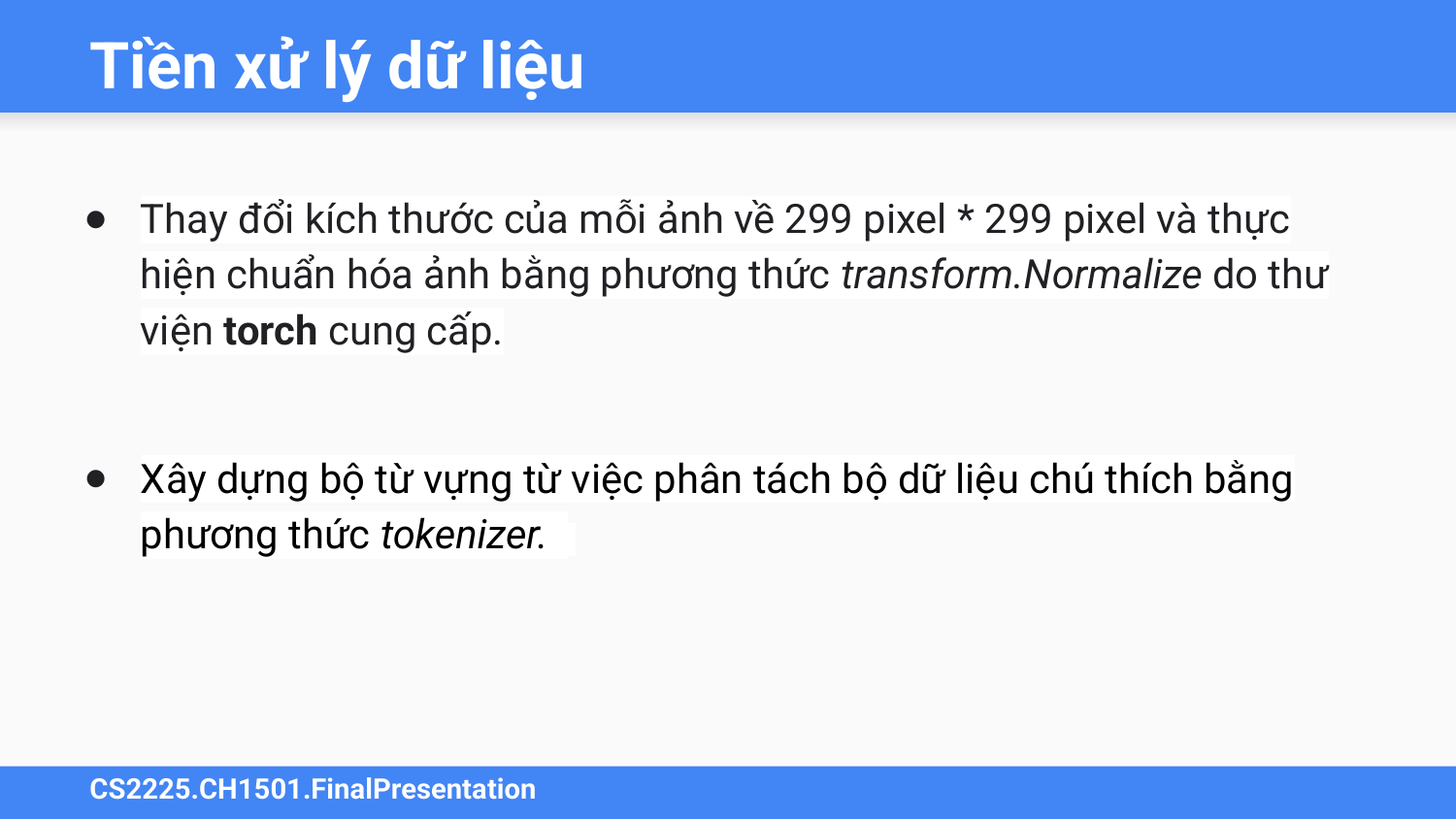

# Tiền xử lý dữ liệu

Thay đổi kích thước của mỗi ảnh về 299 pixel * 299 pixel và thực hiện chuẩn hóa ảnh bằng phương thức transform.Normalize do thư viện torch cung cấp.

Xây dựng bộ từ vựng từ việc phân tách bộ dữ liệu chú thích bằng phương thức tokenizer.